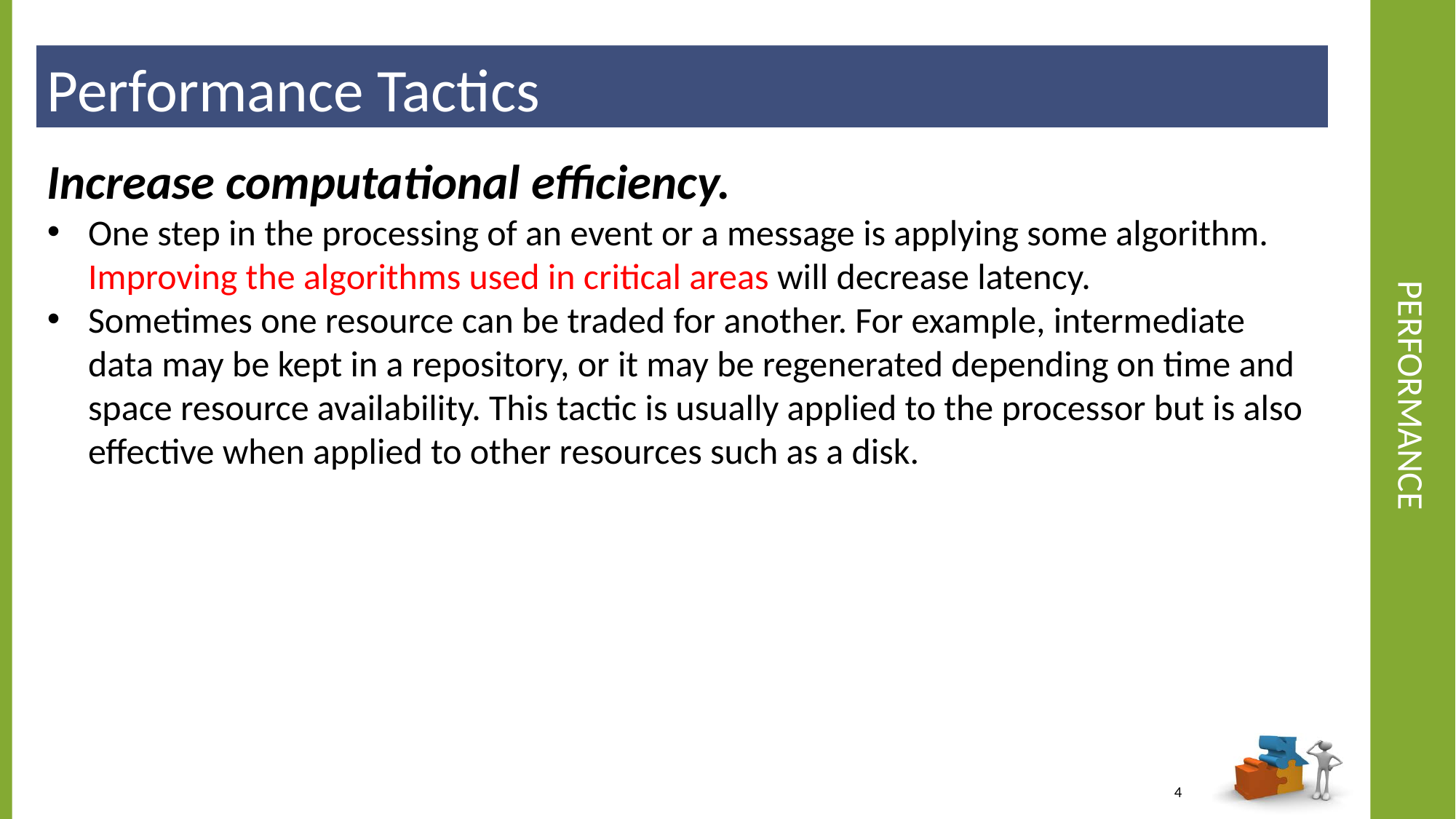

Performance Tactics
# Performance
Increase computational efficiency.
One step in the processing of an event or a message is applying some algorithm. Improving the algorithms used in critical areas will decrease latency.
Sometimes one resource can be traded for another. For example, intermediate data may be kept in a repository, or it may be regenerated depending on time and space resource availability. This tactic is usually applied to the processor but is also effective when applied to other resources such as a disk.
4